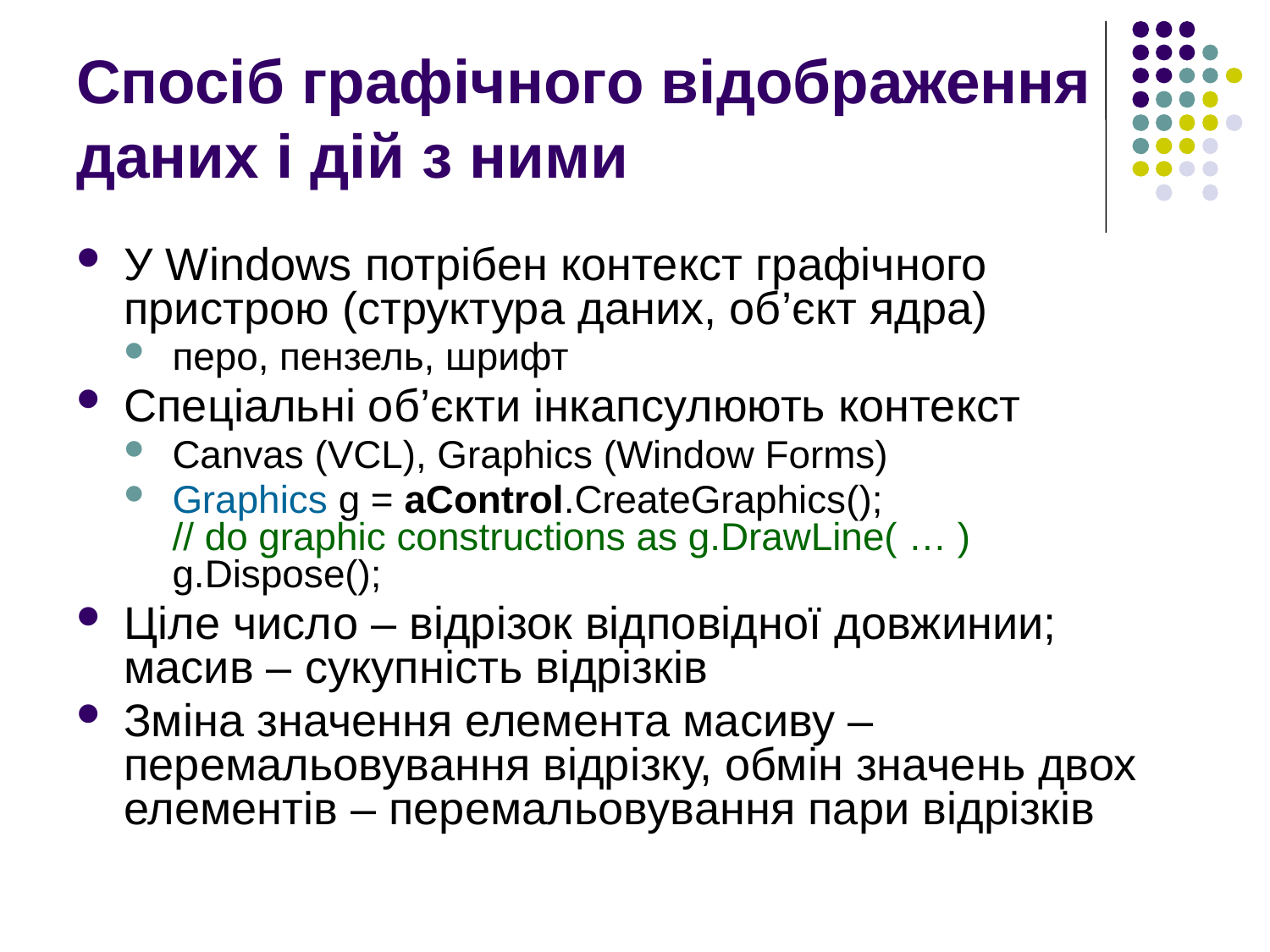

# Спосіб графічного відображення даних і дій з ними
У Windows потрібен контекст графічного пристрою (структура даних, об’єкт ядра)
перо, пензель, шрифт
Спеціальні об’єкти інкапсулюють контекст
Canvas (VCL), Graphics (Window Forms)
Graphics g = aControl.CreateGraphics();
// do graphic constructions as g.DrawLine( … )
g.Dispose();
Ціле число – відрізок відповідної довжинии; масив – сукупність відрізків
Зміна значення елемента масиву – перемальовування відрізку, обмін значень двох елементів – перемальовування пари відрізків